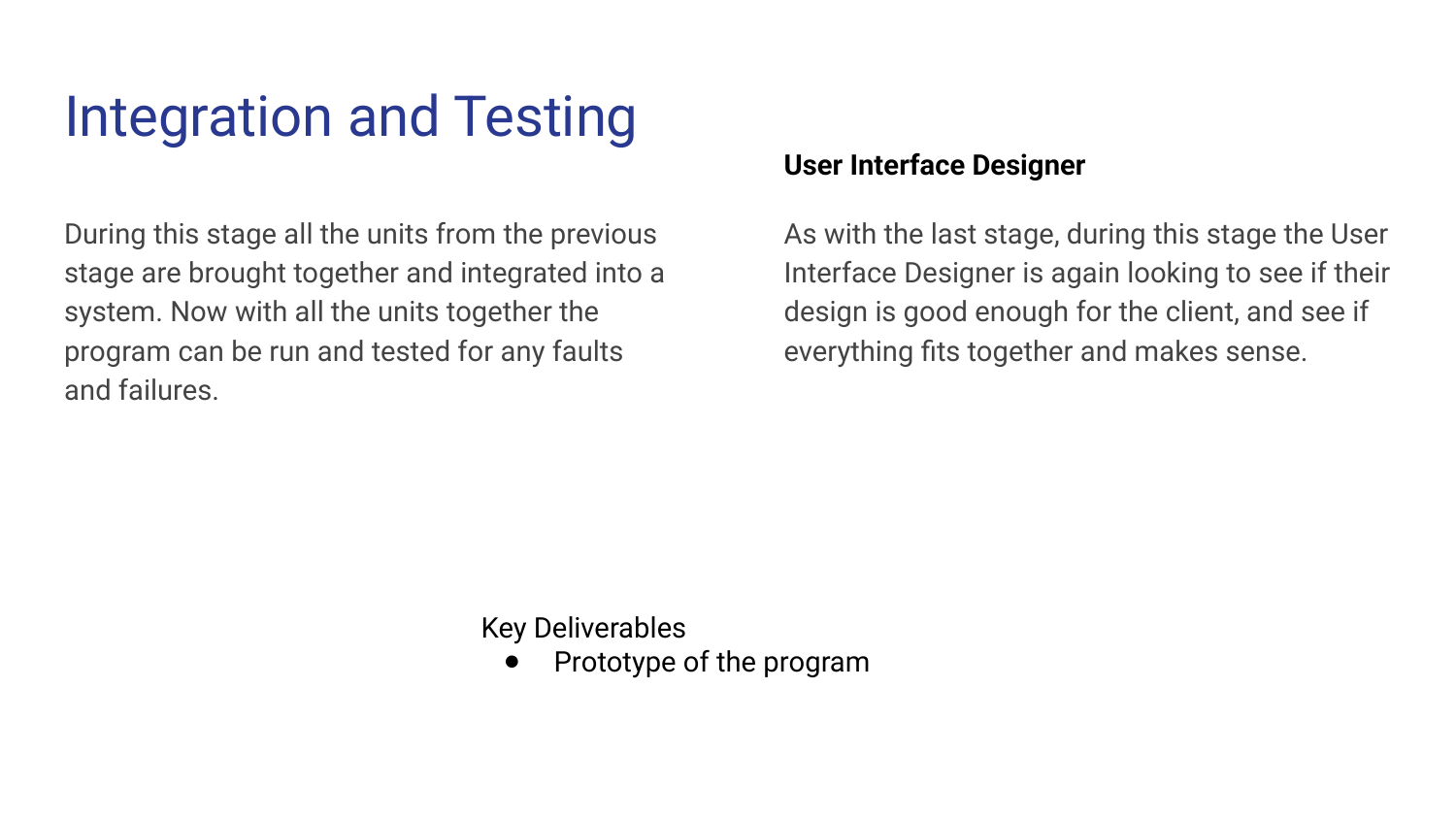

# Integration and Testing
User Interface Designer
During this stage all the units from the previous stage are brought together and integrated into a system. Now with all the units together the program can be run and tested for any faults and failures.
As with the last stage, during this stage the User Interface Designer is again looking to see if their design is good enough for the client, and see if everything fits together and makes sense.
Key Deliverables
Prototype of the program